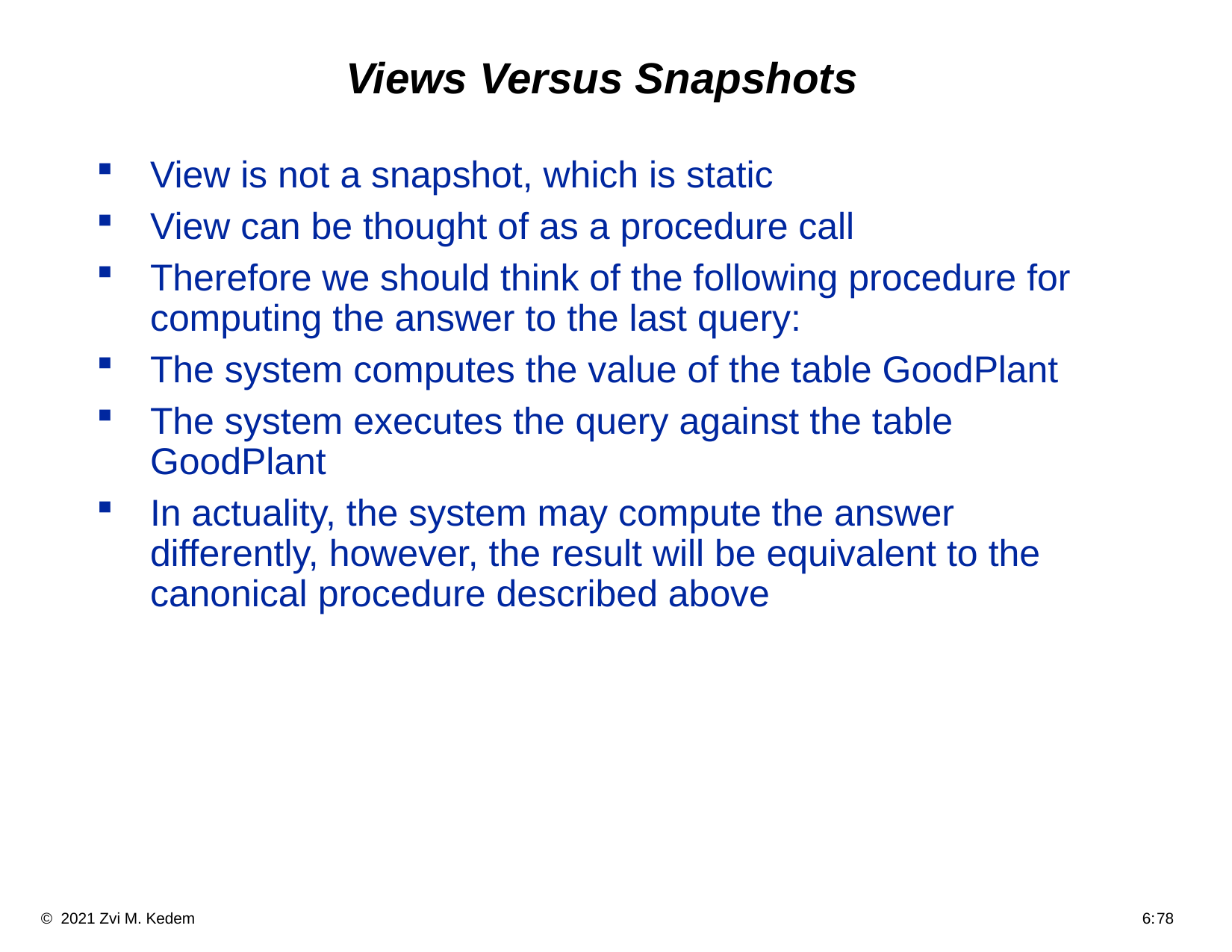

# Views Versus Snapshots
View is not a snapshot, which is static
View can be thought of as a procedure call
Therefore we should think of the following procedure for computing the answer to the last query:
The system computes the value of the table GoodPlant
The system executes the query against the table GoodPlant
In actuality, the system may compute the answer differently, however, the result will be equivalent to the canonical procedure described above